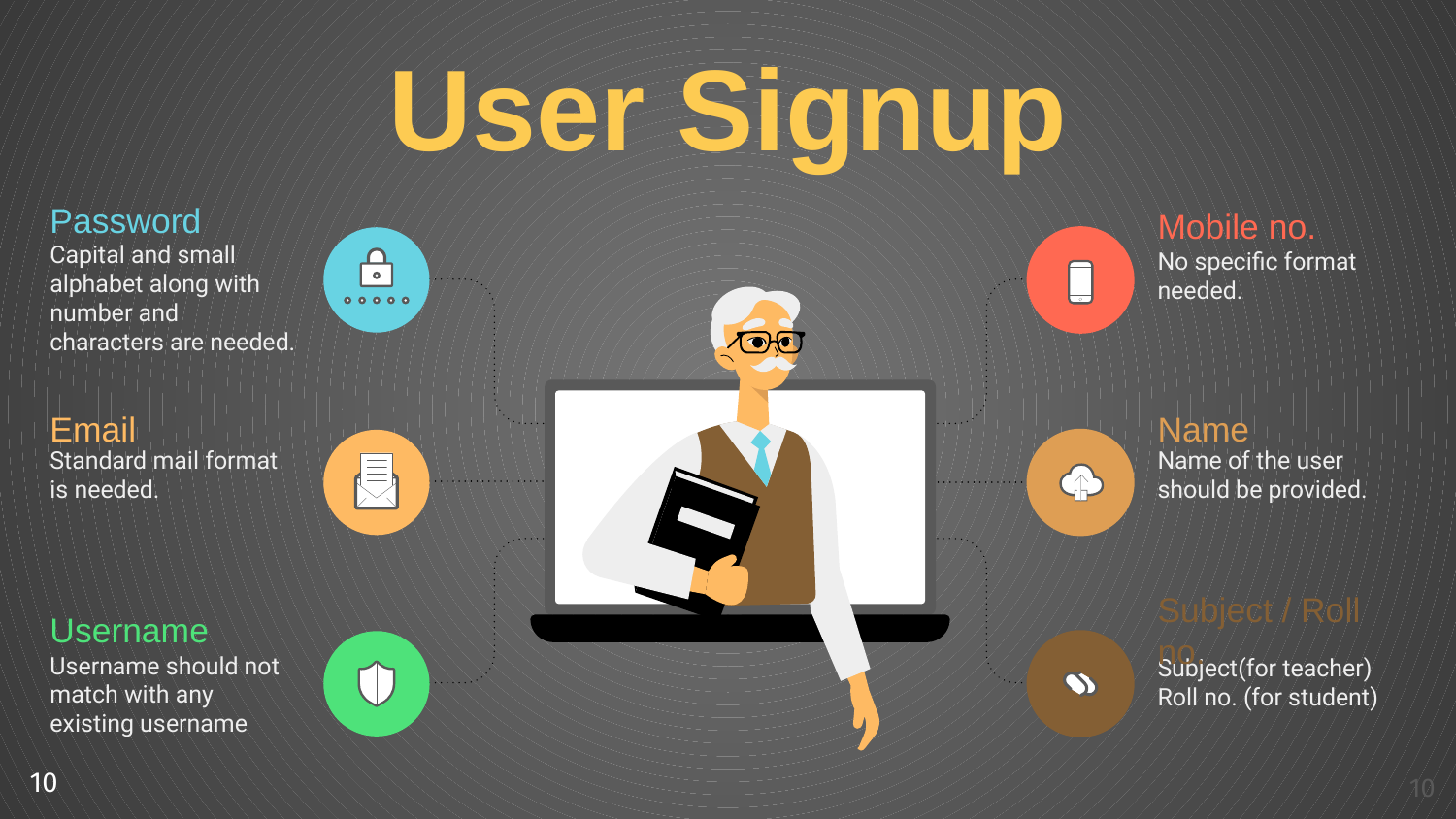

# User Signup
Password
Capital and small alphabet along with number and characters are needed.
Mobile no.
No specific format needed.

Email
Standard mail format is needed.
Name
Name of the user should be provided.

Username
Username should not match with any existing username
Subject / Roll no.
Subject(for teacher)
Roll no. (for student)

10
10